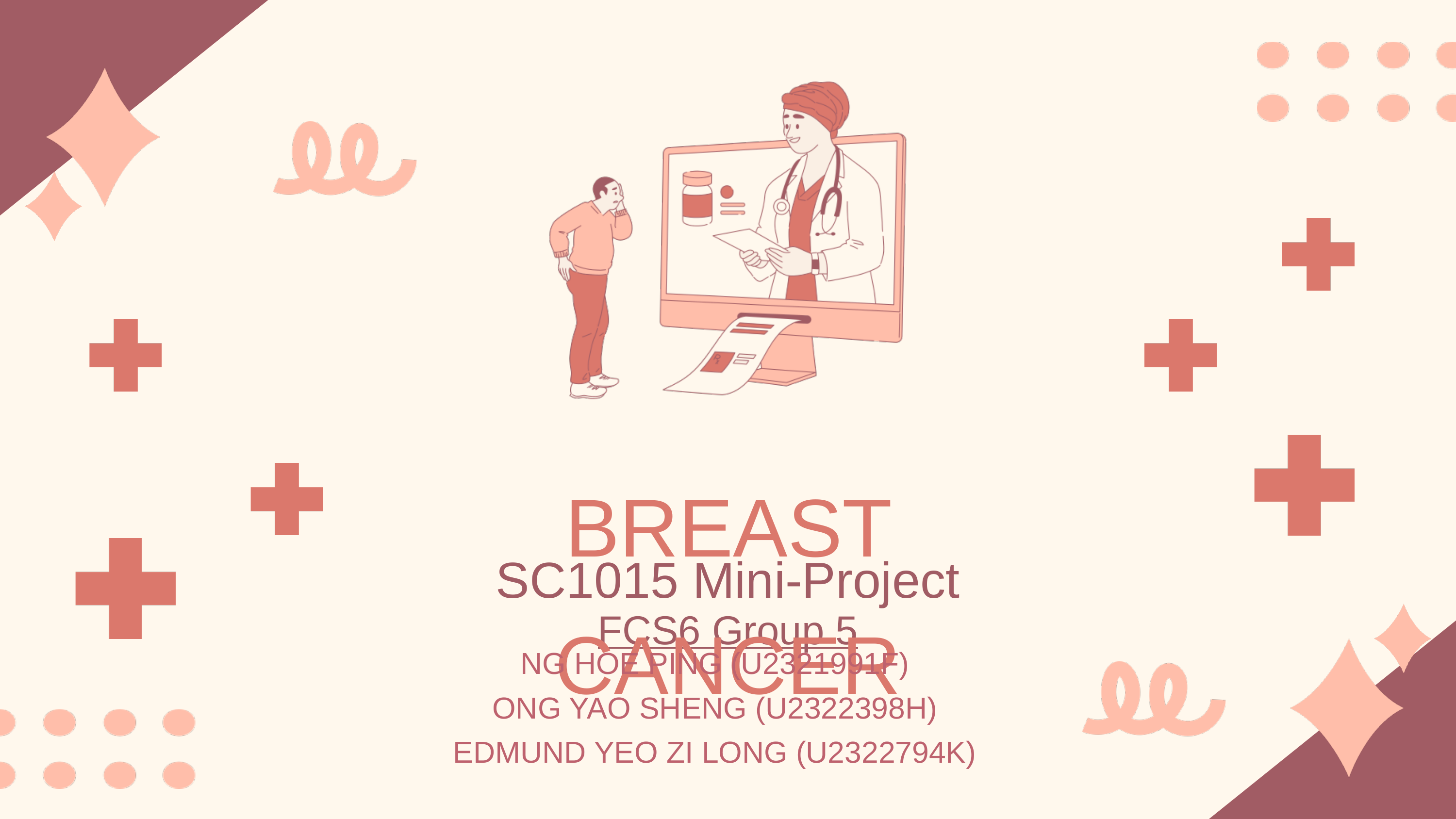

BREAST CANCER

SC1015 Mini-Project

FCS6 Group 5

NG HOE PING (U2321991F)
ONG YAO SHENG (U2322398H)
EDMUND YEO ZI LONG (U2322794K)